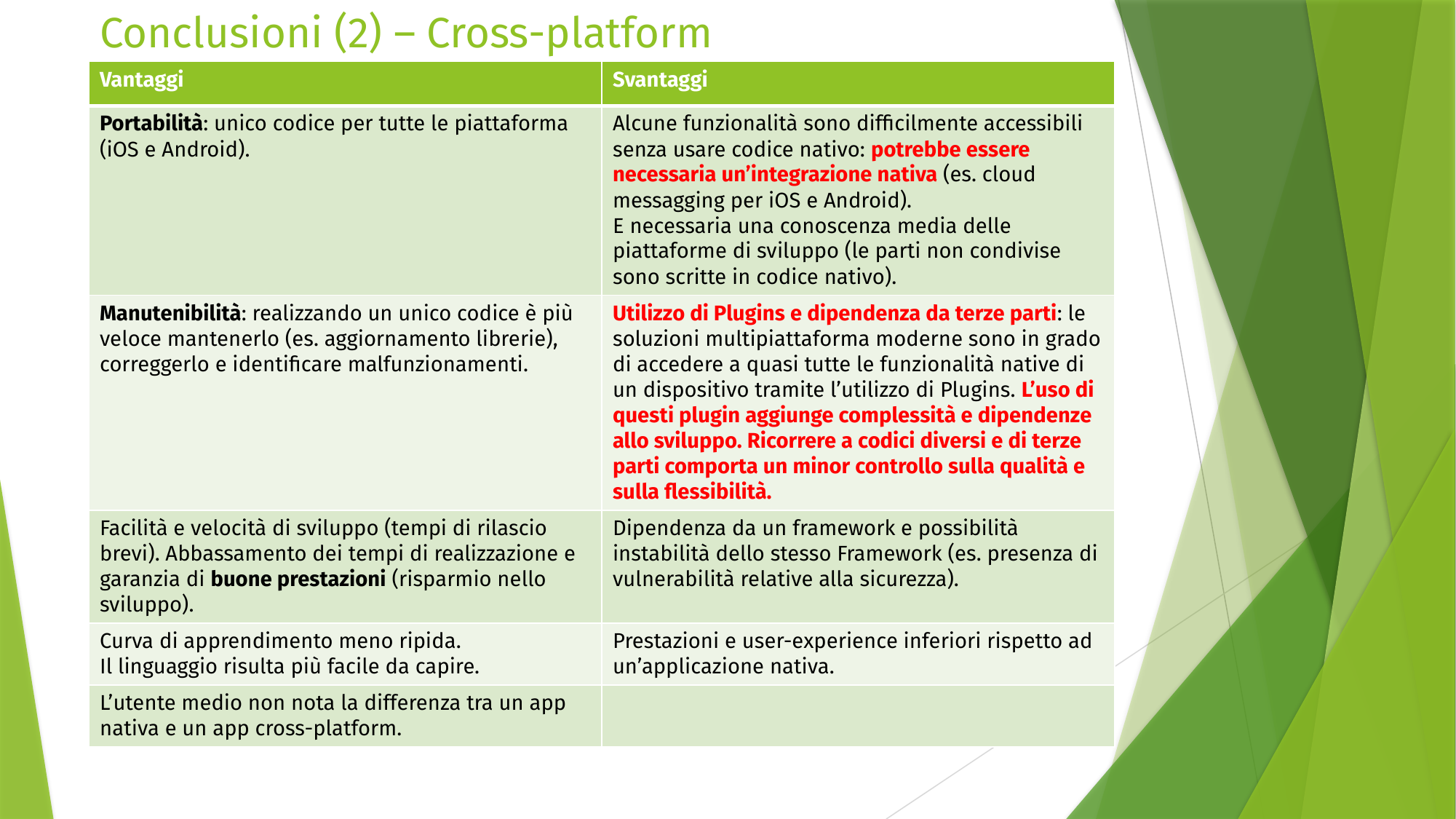

# Conclusioni (2) – Cross-platform
| Vantaggi | Svantaggi |
| --- | --- |
| Portabilità: unico codice per tutte le piattaforma (iOS e Android). | Alcune funzionalità sono difficilmente accessibili senza usare codice nativo: potrebbe essere necessaria un’integrazione nativa (es. cloud messagging per iOS e Android). E necessaria una conoscenza media delle piattaforme di sviluppo (le parti non condivise sono scritte in codice nativo). |
| Manutenibilità: realizzando un unico codice è più veloce mantenerlo (es. aggiornamento librerie), correggerlo e identificare malfunzionamenti. | Utilizzo di Plugins e dipendenza da terze parti: le soluzioni multipiattaforma moderne sono in grado di accedere a quasi tutte le funzionalità native di un dispositivo tramite l’utilizzo di Plugins. L’uso di questi plugin aggiunge complessità e dipendenze allo sviluppo. Ricorrere a codici diversi e di terze parti comporta un minor controllo sulla qualità e sulla flessibilità. |
| Facilità e velocità di sviluppo (tempi di rilascio brevi). Abbassamento dei tempi di realizzazione e garanzia di buone prestazioni (risparmio nello sviluppo). | Dipendenza da un framework e possibilità instabilità dello stesso Framework (es. presenza di vulnerabilità relative alla sicurezza). |
| Curva di apprendimento meno ripida. Il linguaggio risulta più facile da capire. | Prestazioni e user-experience inferiori rispetto ad un’applicazione nativa. |
| L’utente medio non nota la differenza tra un app nativa e un app cross-platform. |  |